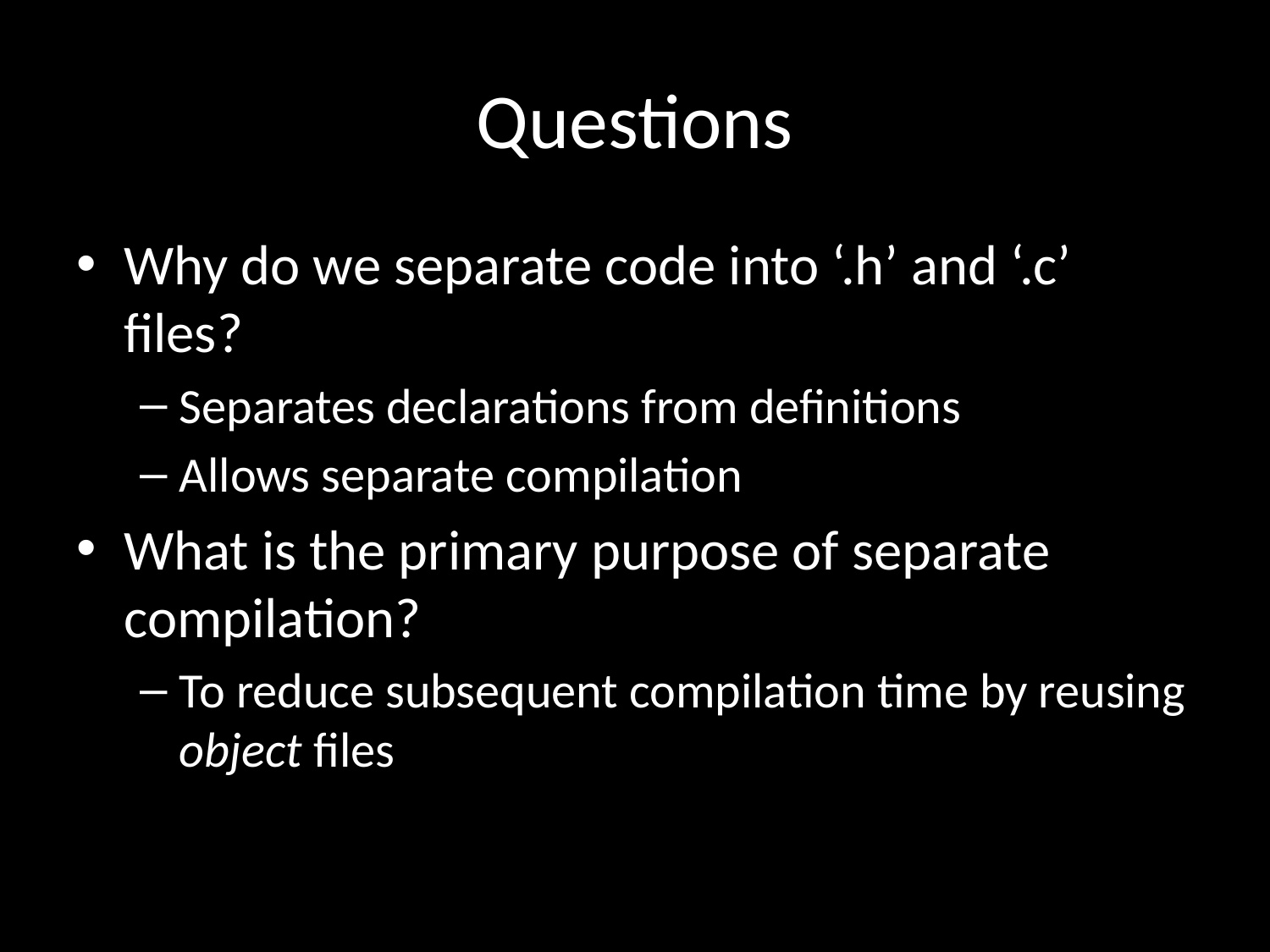

# Questions
Why do we separate code into ‘.h’ and ‘.c’ files?
Separates declarations from definitions
Allows separate compilation
What is the primary purpose of separate compilation?
To reduce subsequent compilation time by reusing object files